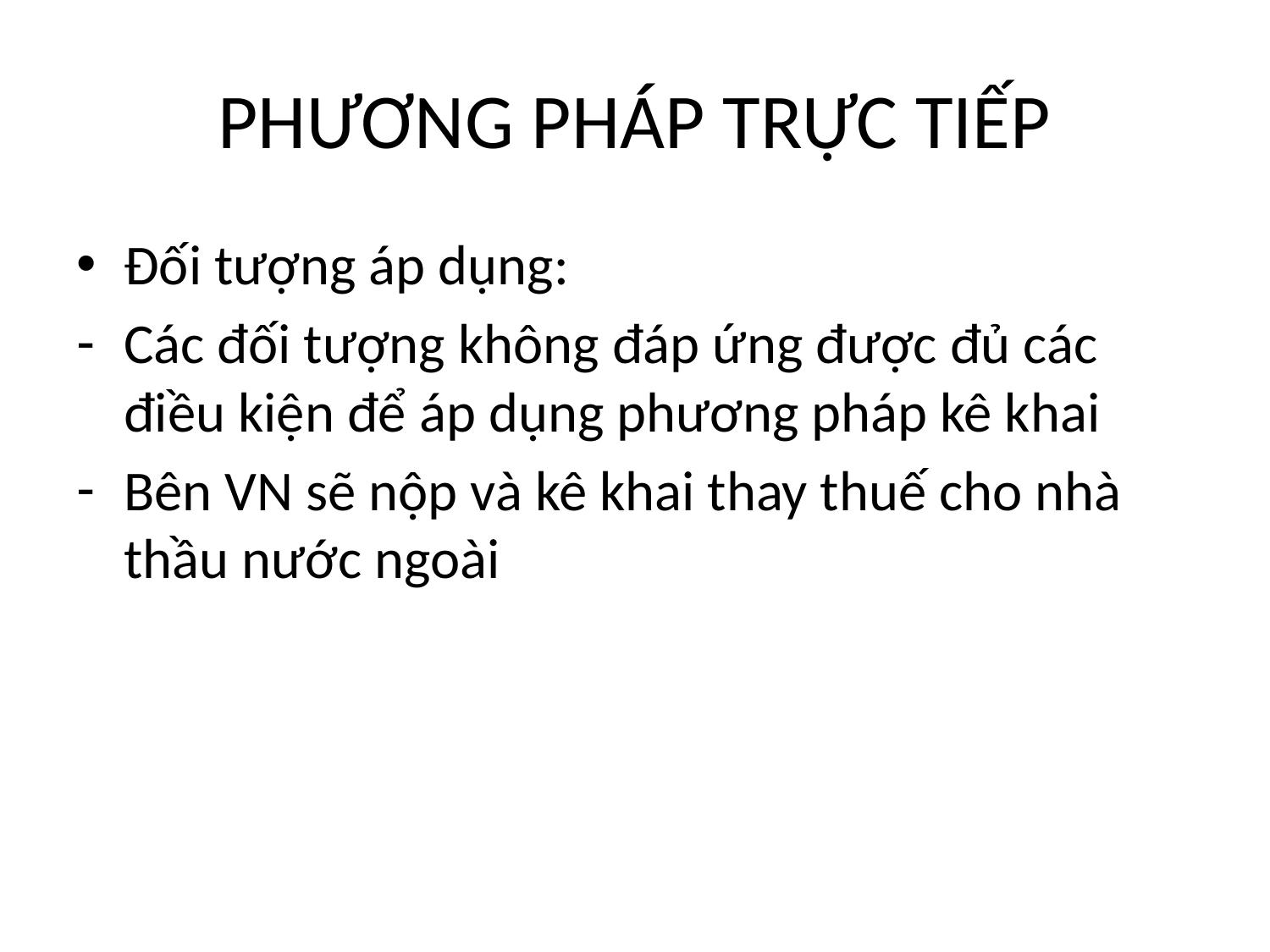

# PHƯƠNG PHÁP TRỰC TIẾP
Đối tượng áp dụng:
Các đối tượng không đáp ứng được đủ các điều kiện để áp dụng phương pháp kê khai
Bên VN sẽ nộp và kê khai thay thuế cho nhà thầu nước ngoài